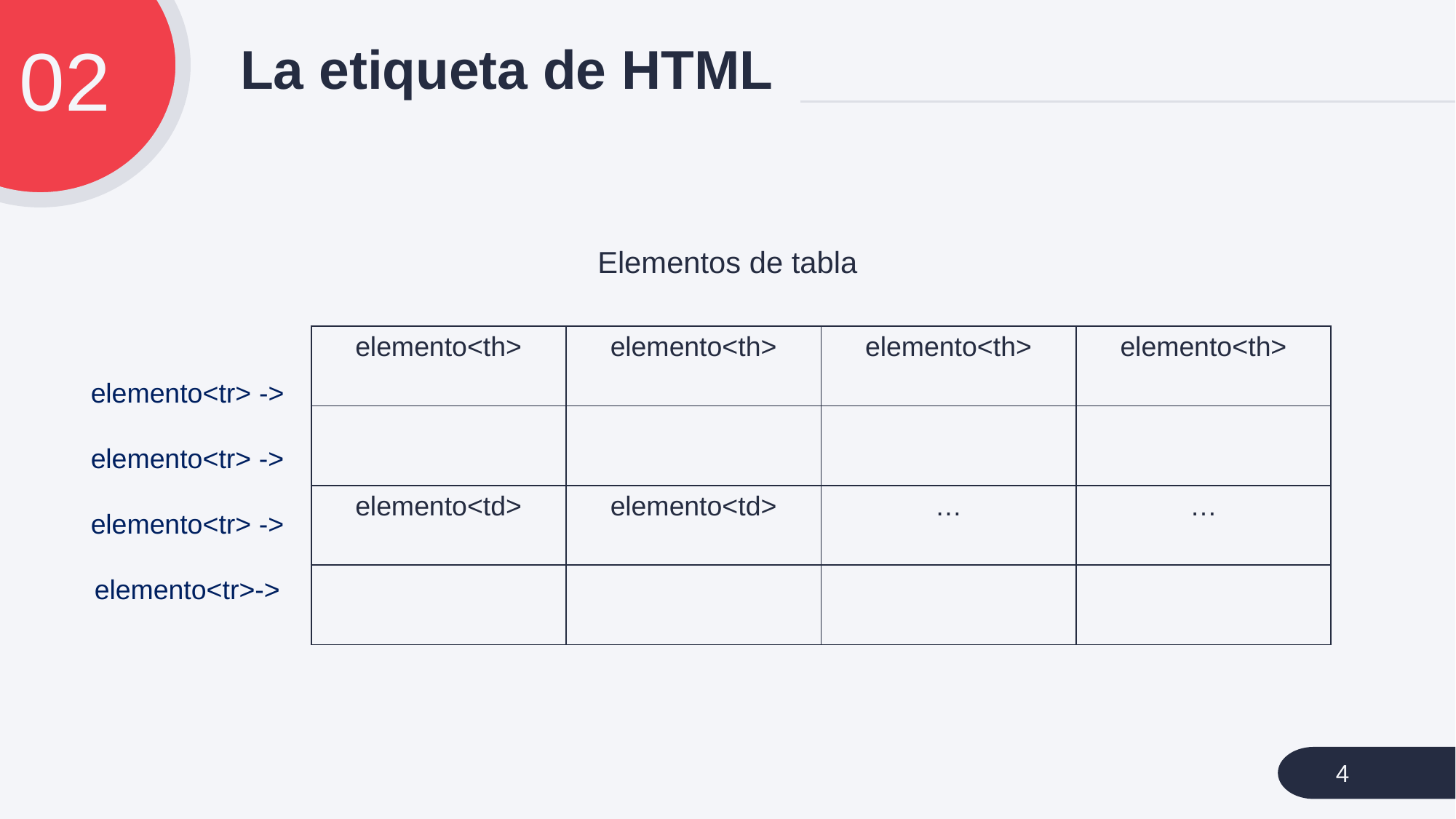

02
# La etiqueta de HTML
Elementos de tabla
| elemento<th> | elemento<th> | elemento<th> | elemento<th> |
| --- | --- | --- | --- |
|  |  |  |  |
| elemento<td> | elemento<td> | … | … |
|  |  |  |  |
elemento<tr> ->
elemento<tr> ->
elemento<tr> ->
elemento<tr>->

4